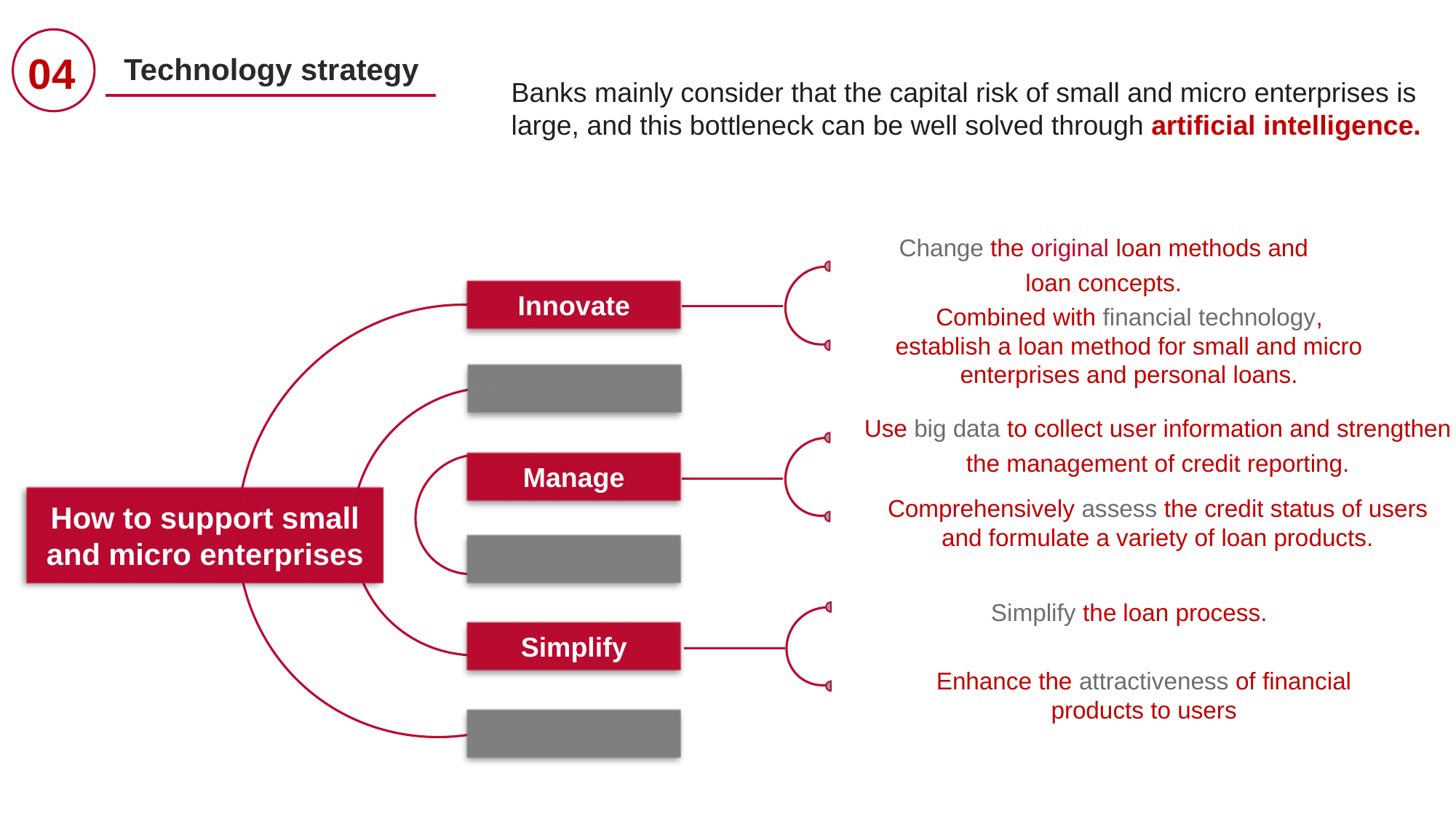

04
Technology strategy
Banks mainly consider that the capital risk of small and micro enterprises is large, and this bottleneck can be well solved through artificial intelligence.
Change the original loan methods and loan concepts.

Innovate

Manage

Simplify

Combined with financial technology, establish a loan method for small and micro enterprises and personal loans.

Use big data to collect user information and strengthen the management of credit reporting.

How to support small and micro enterprises
Comprehensively assess the credit status of users and formulate a variety of loan products.
Simplify the loan process.

Enhance the attractiveness of financial products to users